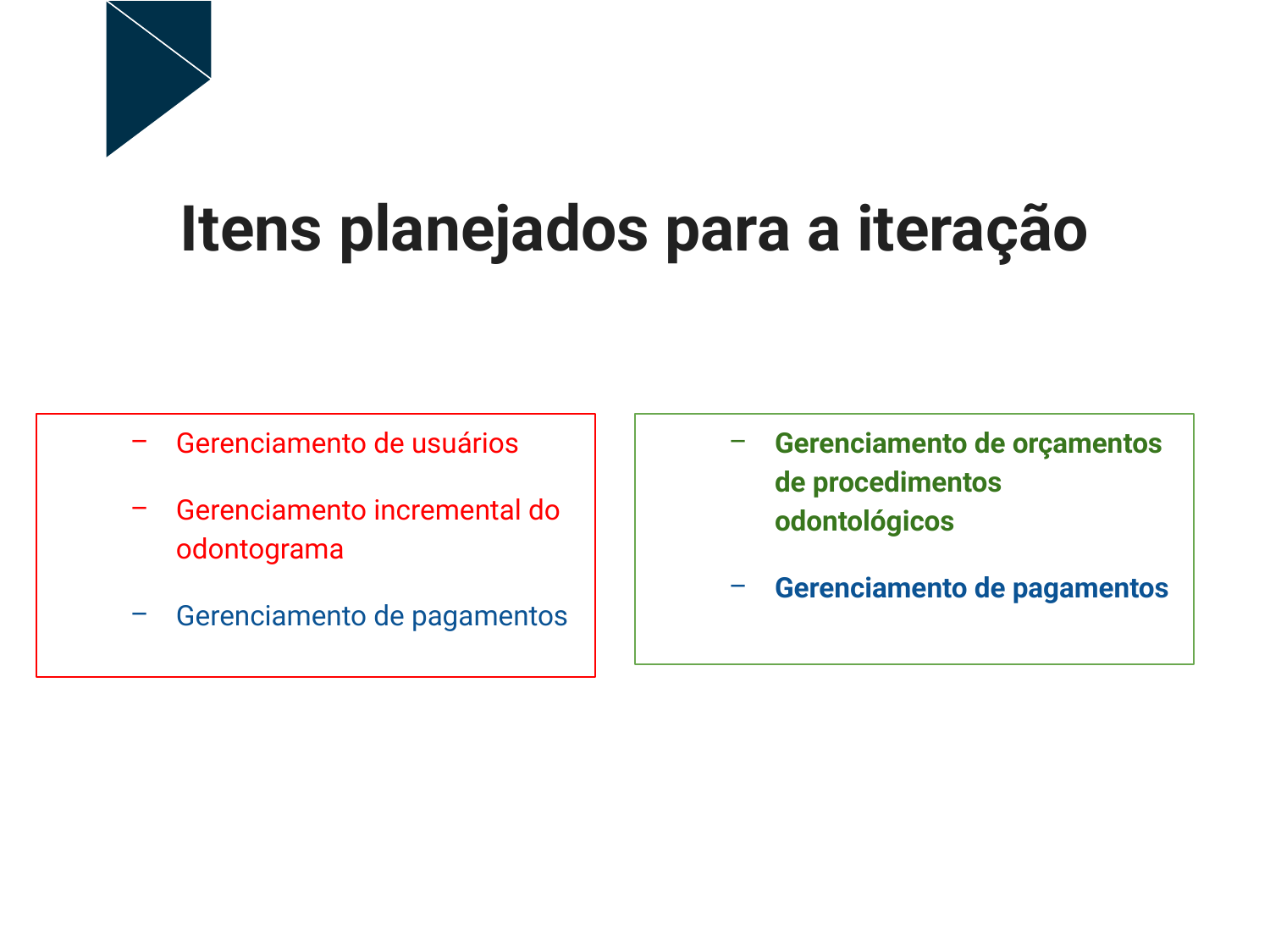

# Itens planejados para a iteração
Gerenciamento de usuários
Gerenciamento incremental do odontograma
Gerenciamento de pagamentos
Gerenciamento de orçamentos de procedimentos odontológicos
Gerenciamento de pagamentos